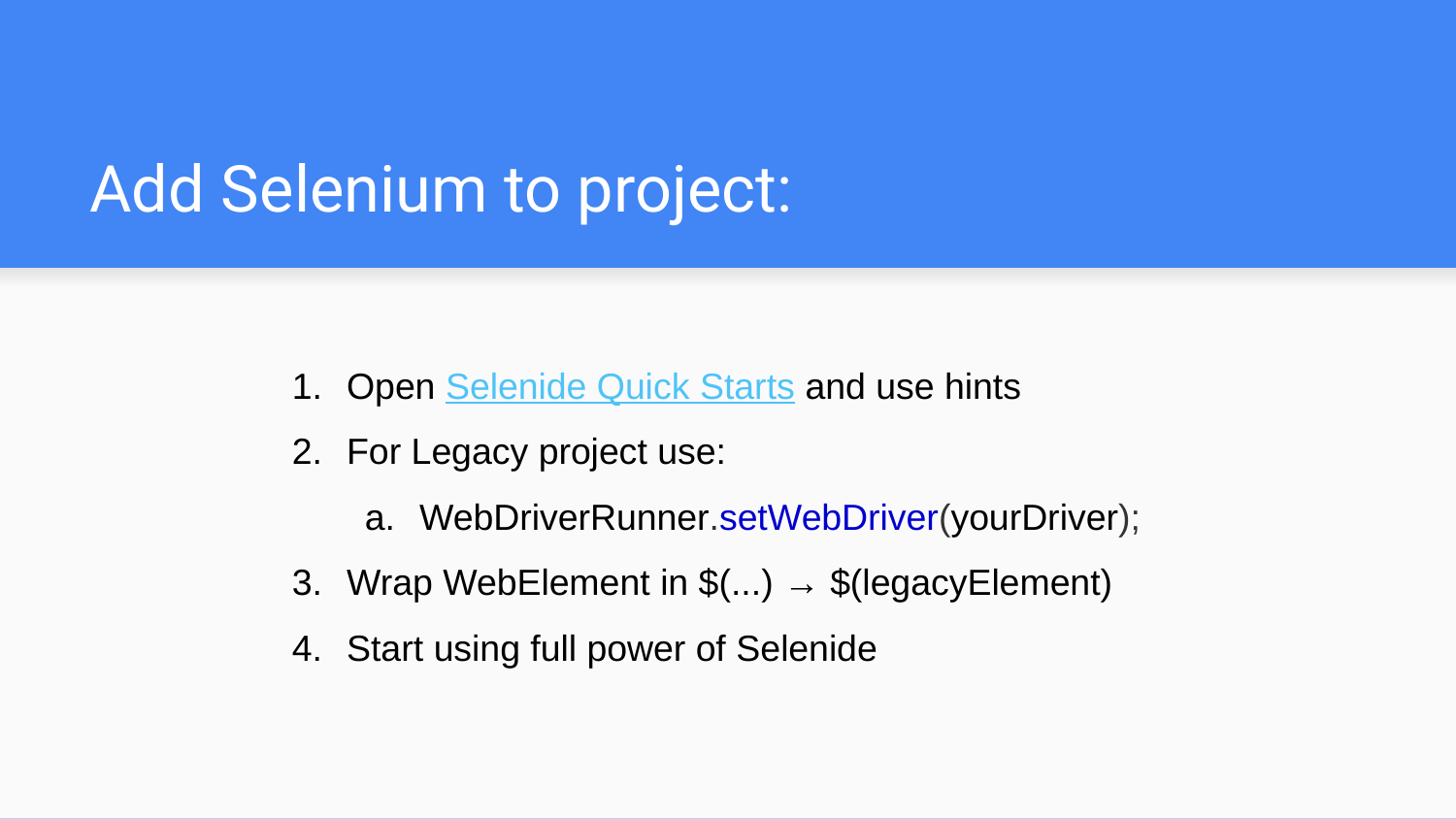

# Add Selenium to project:
Open Selenide Quick Starts and use hints
For Legacy project use:
WebDriverRunner.setWebDriver(yourDriver);
Wrap WebElement in $(...) → $(legacyElement)
Start using full power of Selenide